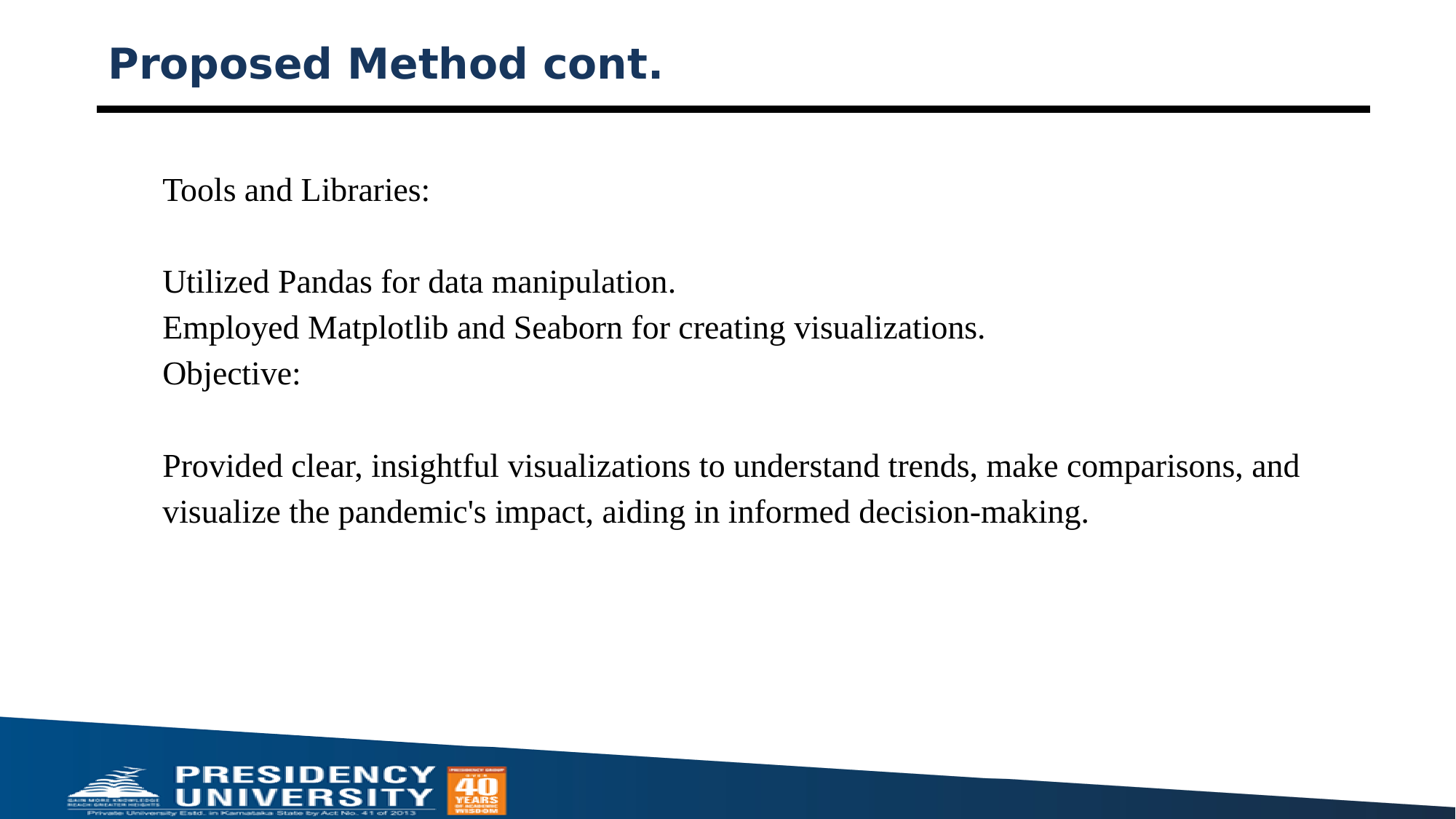

# Proposed Method cont.

Tools and Libraries:

Utilized Pandas for data manipulation.
Employed Matplotlib and Seaborn for creating visualizations.
Objective:

Provided clear, insightful visualizations to understand trends, make comparisons, and visualize the pandemic's impact, aiding in informed decision-making.